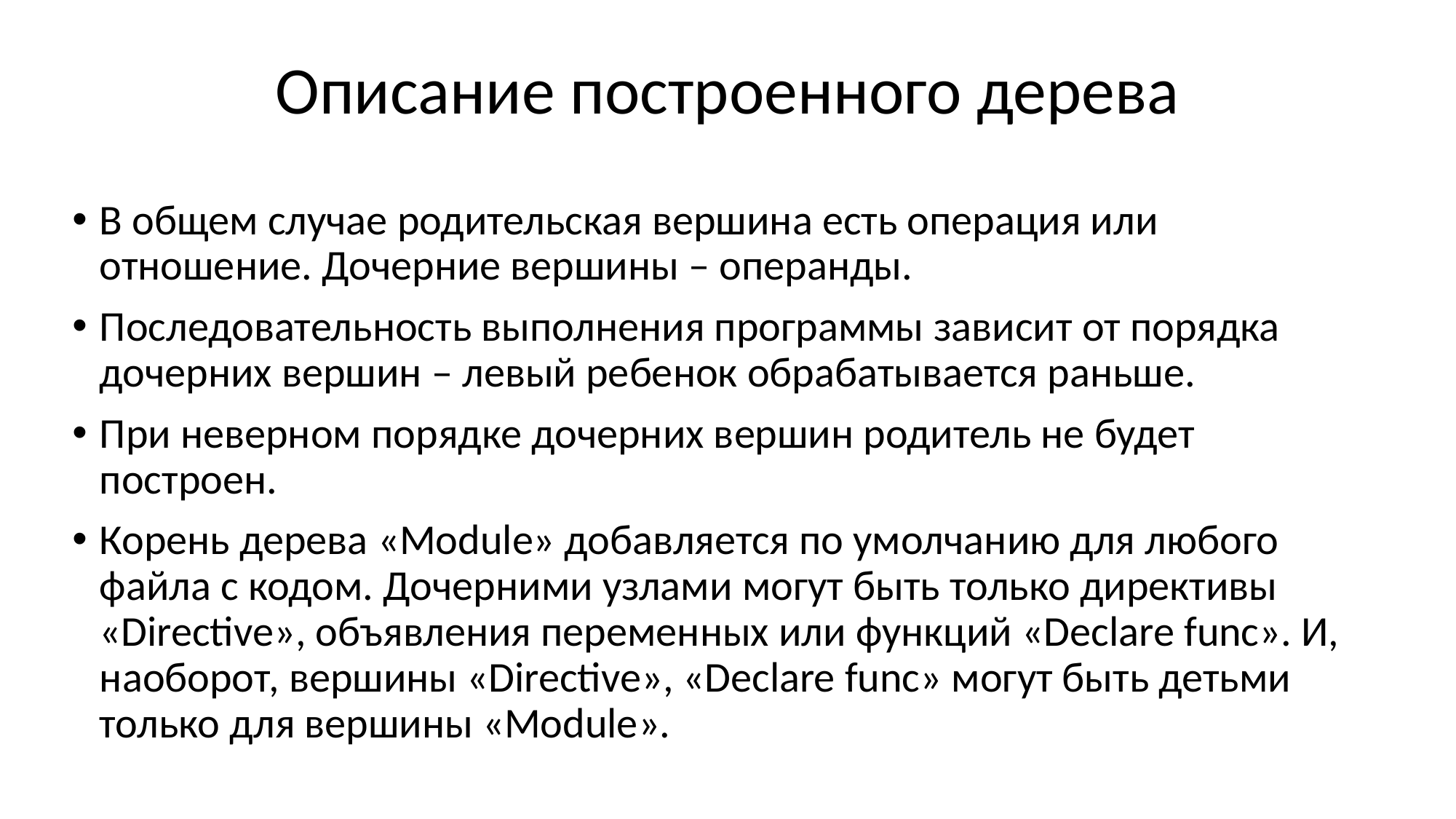

# Описание построенного дерева
В общем случае родительская вершина есть операция или отношение. Дочерние вершины – операнды.
Последовательность выполнения программы зависит от порядка дочерних вершин – левый ребенок обрабатывается раньше.
При неверном порядке дочерних вершин родитель не будет построен.
Корень дерева «Module» добавляется по умолчанию для любого файла с кодом. Дочерними узлами могут быть только директивы «Directive», объявления переменных или функций «Declare func». И, наоборот, вершины «Directive», «Declare func» могут быть детьми только для вершины «Module».